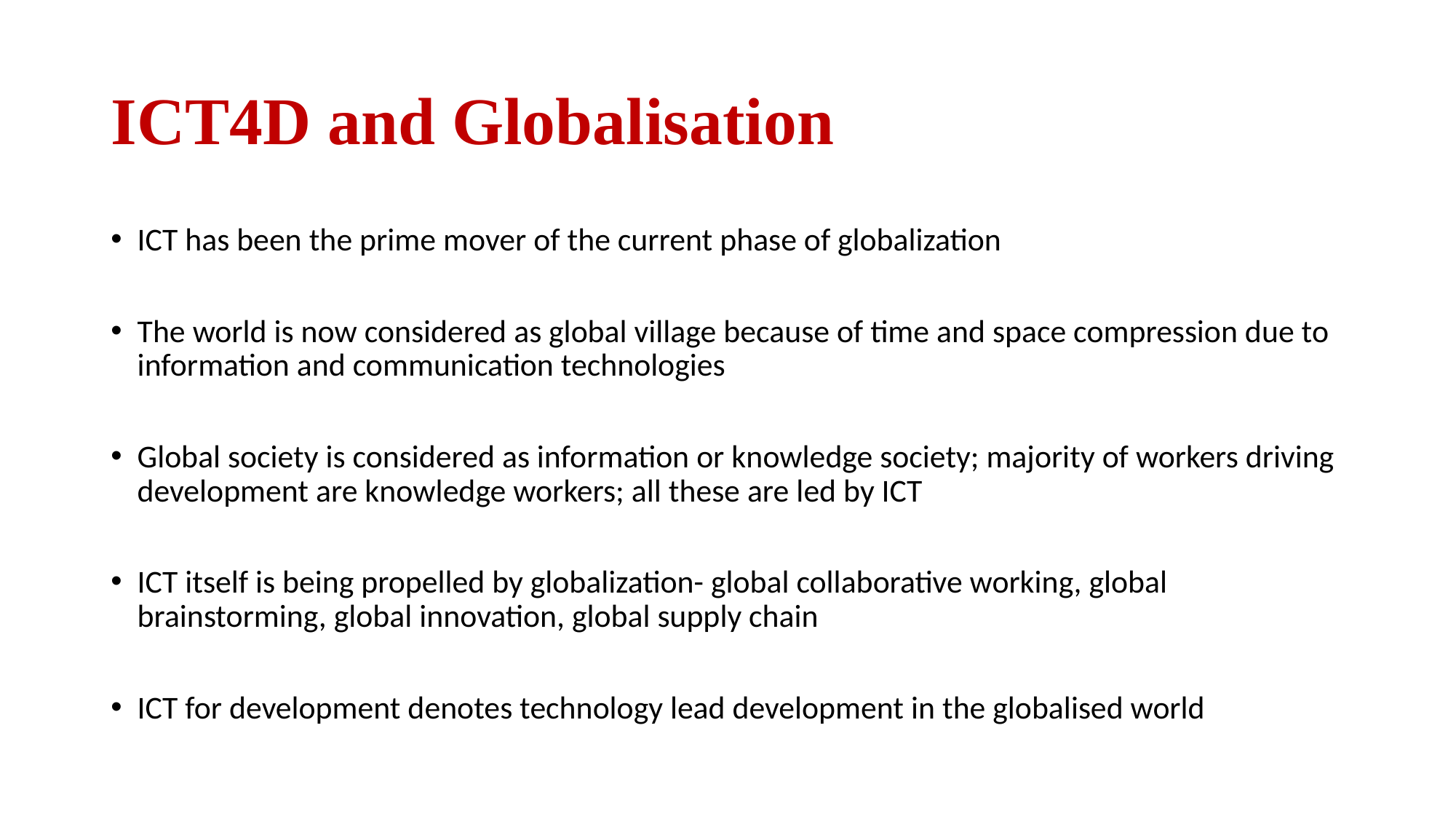

# ICT4D and Globalisation
ICT has been the prime mover of the current phase of globalization

The world is now considered as global village because of time and space compression due to information and communication technologies

Global society is considered as information or knowledge society; majority of workers driving development are knowledge workers; all these are led by ICT

ICT itself is being propelled by globalization- global collaborative working, global brainstorming, global innovation, global supply chain

ICT for development denotes technology lead development in the globalised world